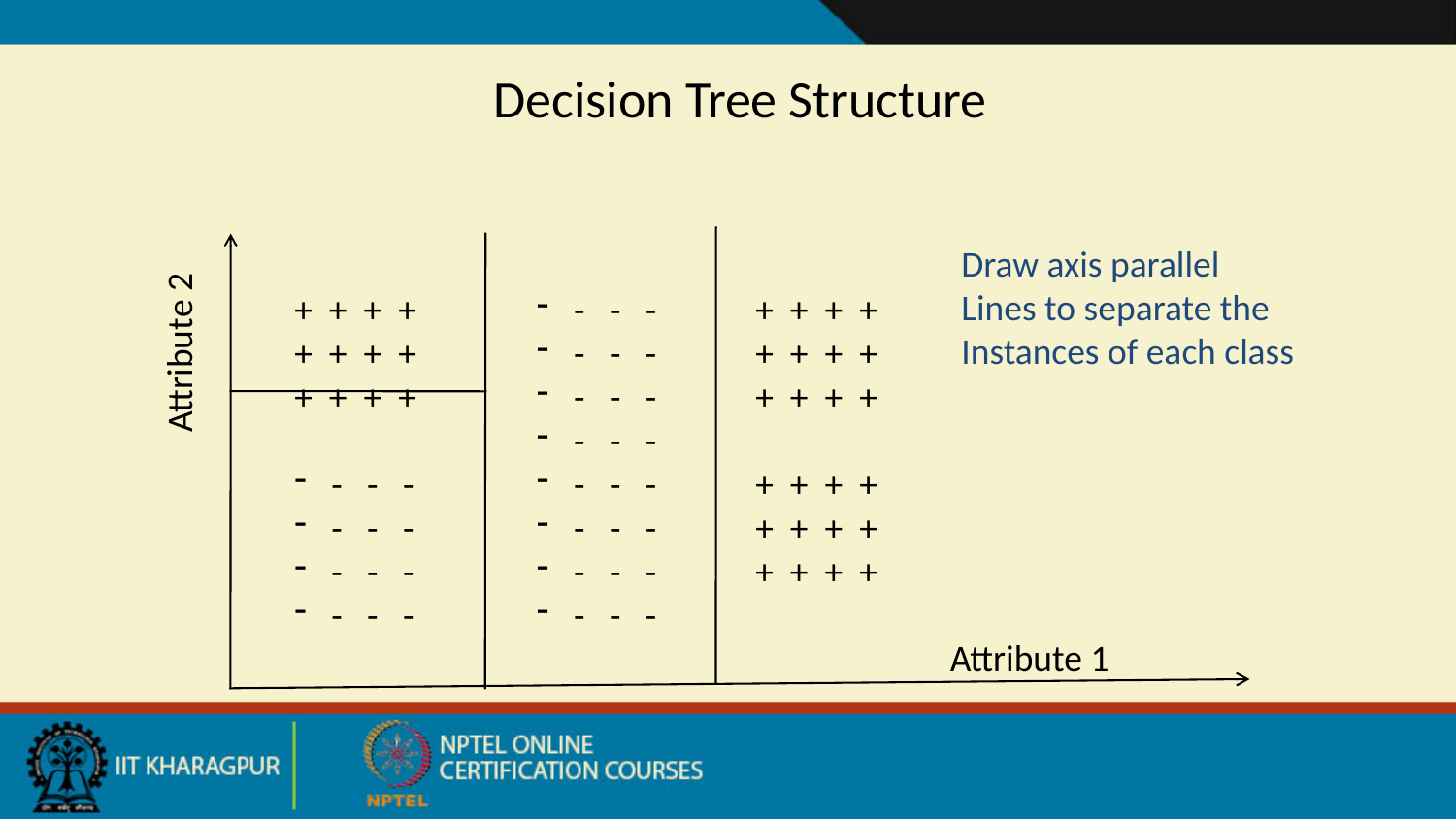

# Decision Tree Structure
+  +  +  +
+  +  +  +
+  +  +  +

   -   -   -
   -   -   -
   -   -   -
   -   -   -
   -   -   -
   -   -   -
   -   -   -
   -   -   -
   -   -   -
   -   -   -
   -   -   -
   -   -   -
+  +  +  +
+  +  +  +
+  +  +  +

+  +  +  +
+  +  +  +
+  +  +  +
Attribute 2
Attribute 1
Draw axis parallel
Lines to separate the
Instances of each class